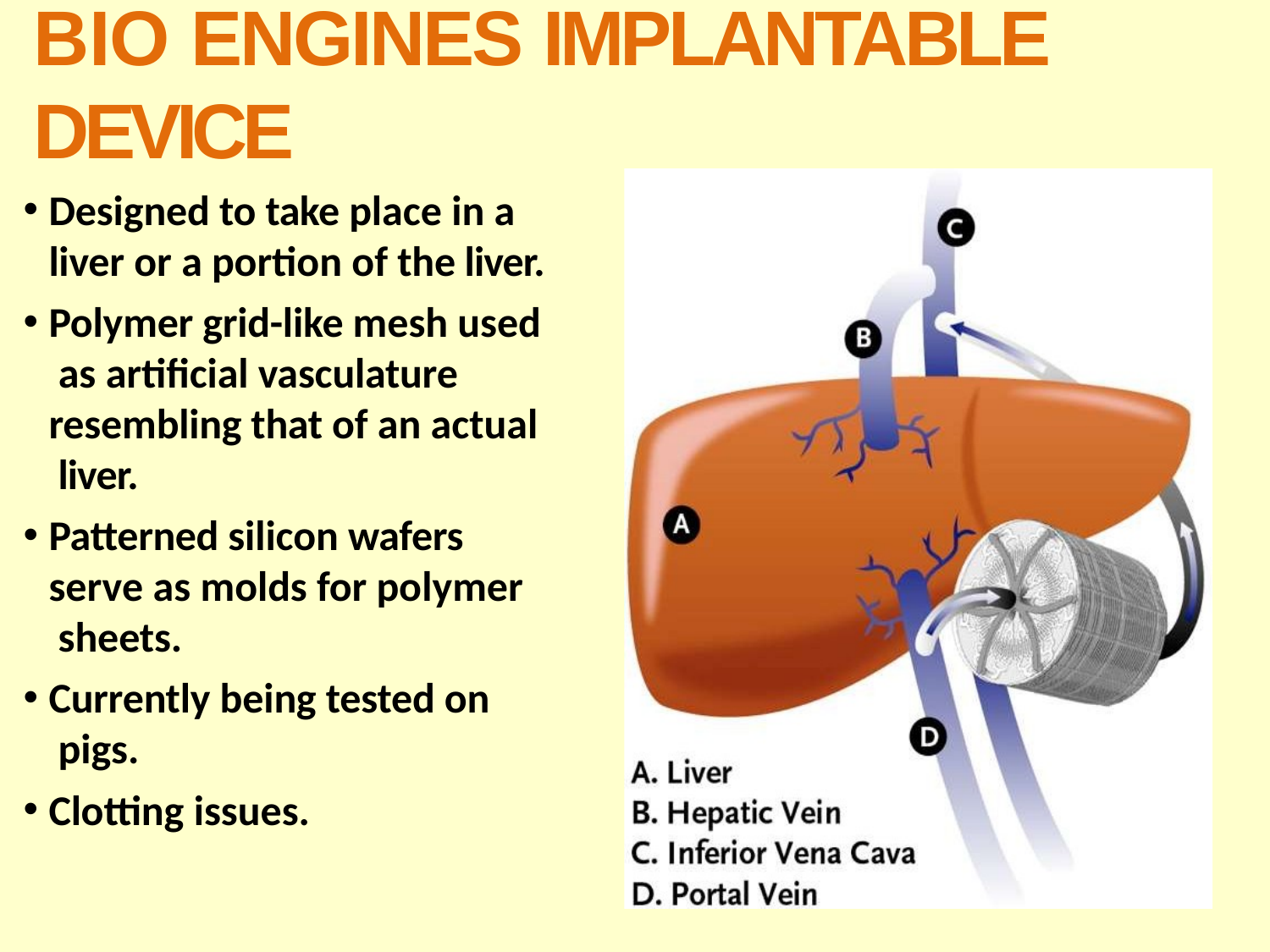

# BIO ENGINES IMPLANTABLE  DEVICE

Designed to take place in a  liver or a portion of the liver.
Polymer grid-like mesh used  as artificial vasculature  resembling that of an actual  liver.
Patterned silicon wafers  serve as molds for polymer  sheets.
Currently being tested on  pigs.
Clotting issues.